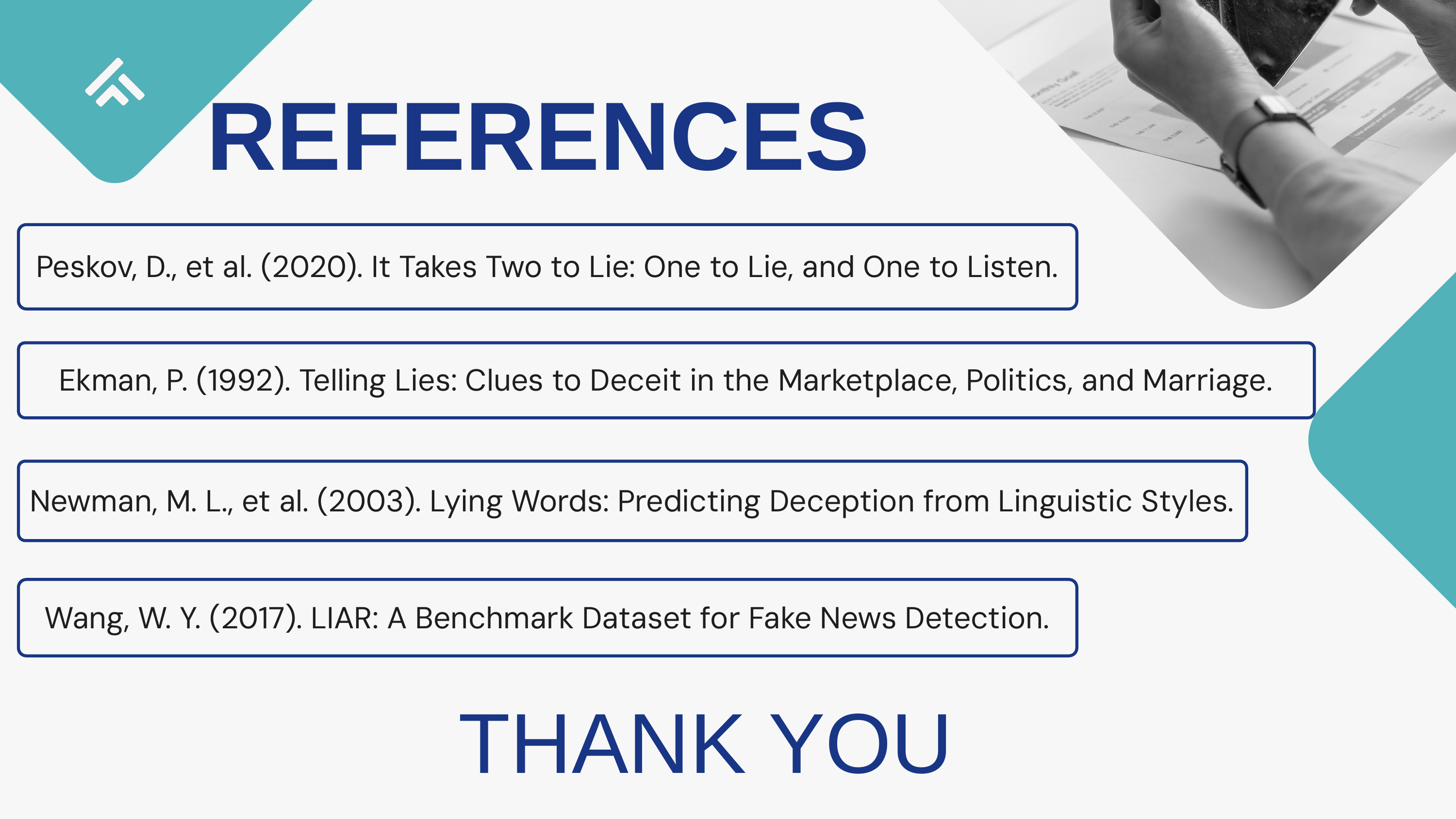

REFERENCES

Peskov, D., et al. (2020). It Takes Two to Lie: One to Lie, and One to Listen.

Ekman, P. (1992). Telling Lies: Clues to Deceit in the Marketplace, Politics, and Marriage.

Newman, M. L., et al. (2003). Lying Words: Predicting Deception from Linguistic Styles.

Wang, W. Y. (2017). LIAR: A Benchmark Dataset for Fake News Detection.
THANK YOU